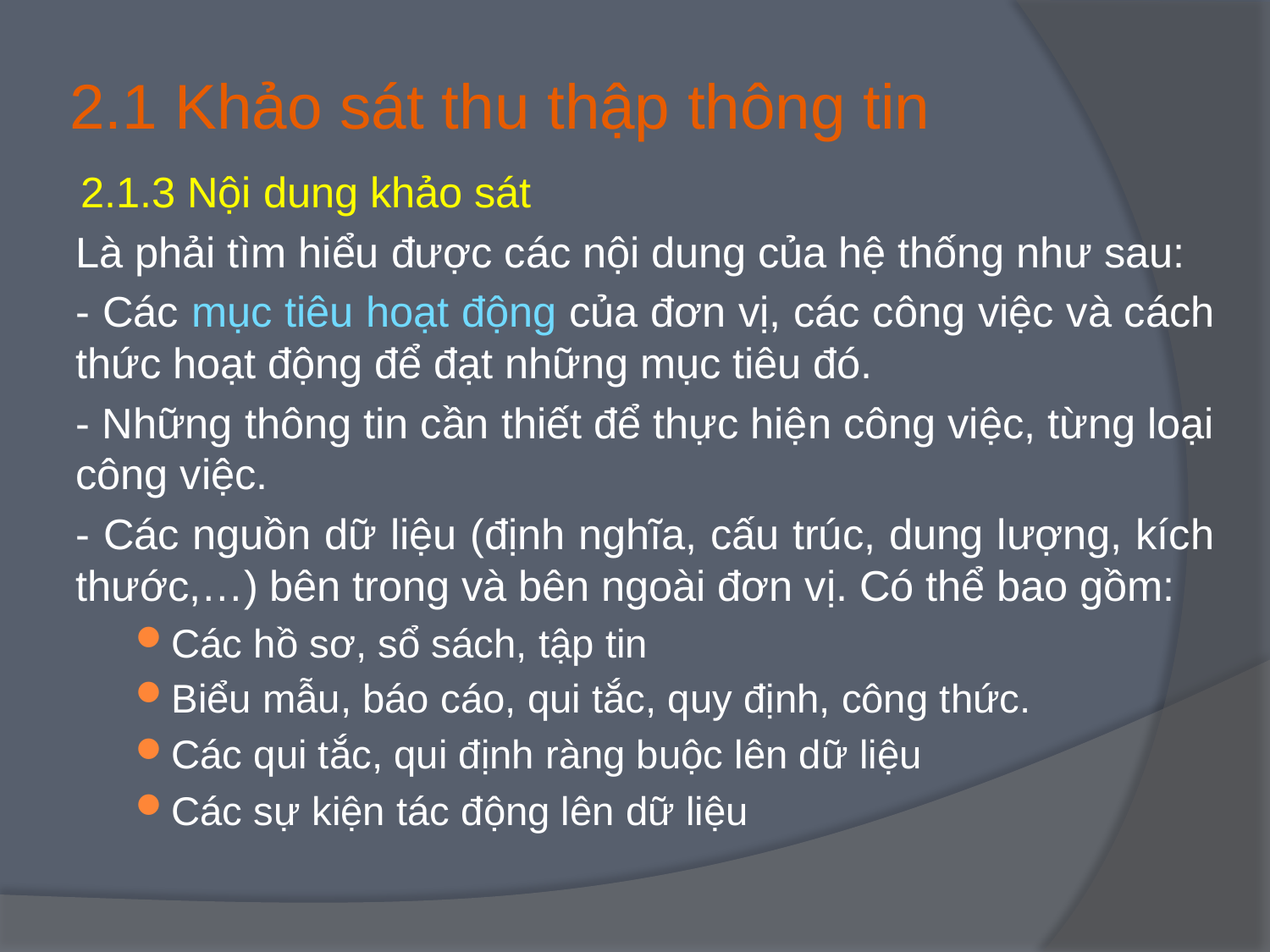

# 2.1 Khảo sát thu thập thông tin
2.1.3 Nội dung khảo sát
Là phải tìm hiểu được các nội dung của hệ thống như sau:
- Các mục tiêu hoạt động của đơn vị, các công việc và cách thức hoạt động để đạt những mục tiêu đó.
- Những thông tin cần thiết để thực hiện công việc, từng loại công việc.
- Các nguồn dữ liệu (định nghĩa, cấu trúc, dung lượng, kích thước,…) bên trong và bên ngoài đơn vị. Có thể bao gồm:
Các hồ sơ, sổ sách, tập tin
Biểu mẫu, báo cáo, qui tắc, quy định, công thức.
Các qui tắc, qui định ràng buộc lên dữ liệu
Các sự kiện tác động lên dữ liệu